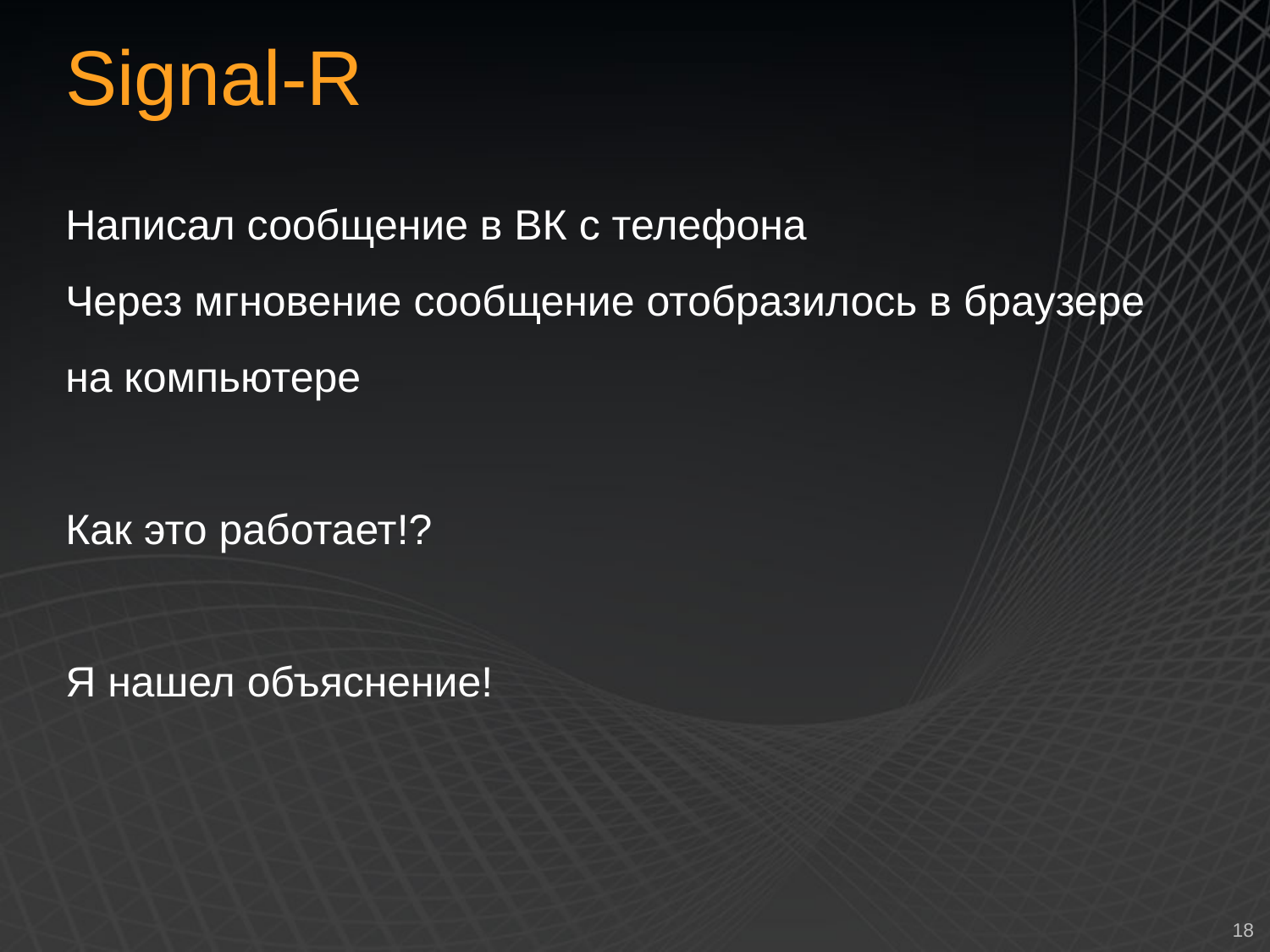

Signal-R
Написал сообщение в ВК с телефона
Через мгновение сообщение отобразилось в браузере на компьютере

Как это работает!?

Я нашел объяснение!